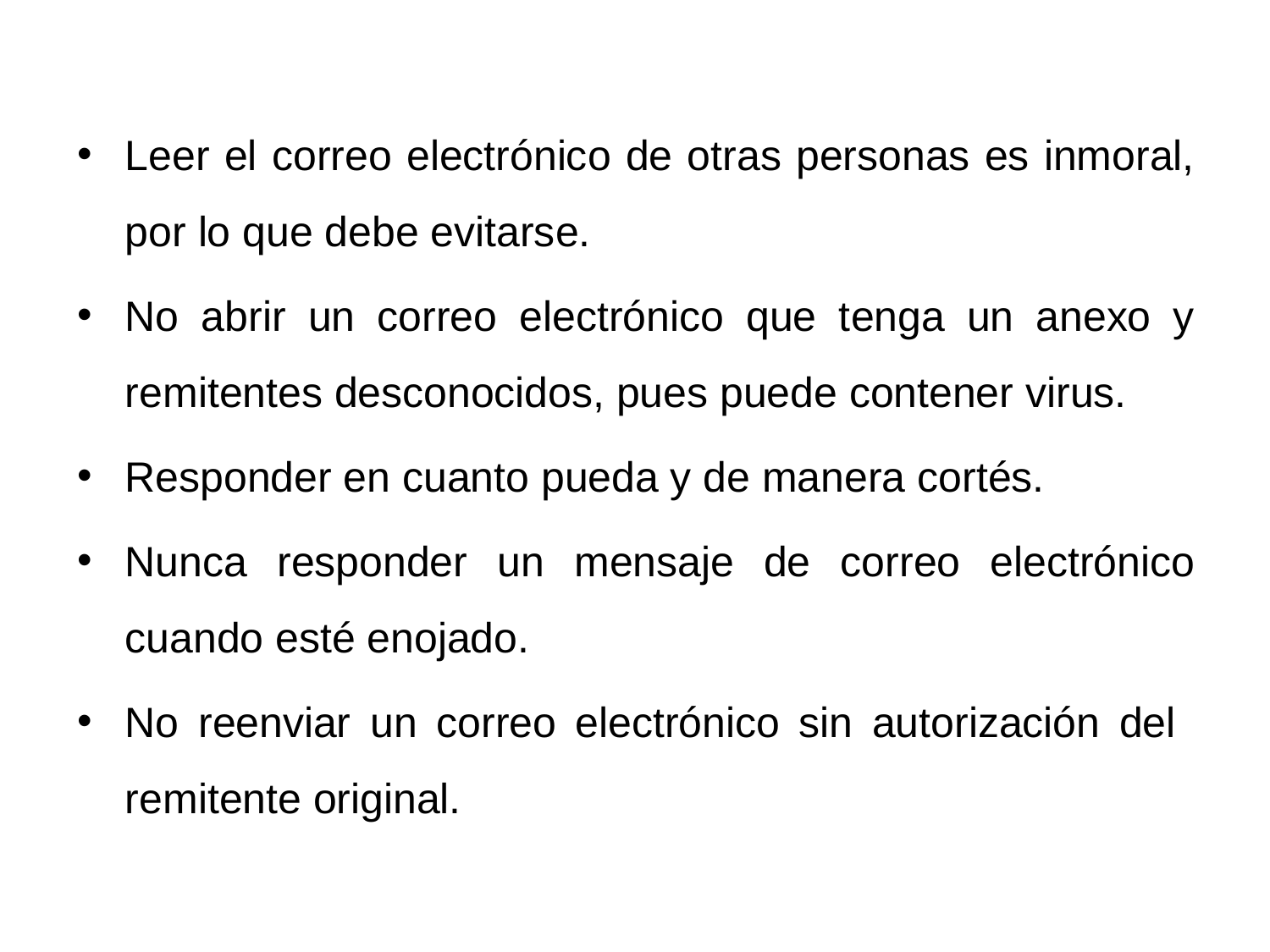

Leer el correo electrónico de otras personas es inmoral, por lo que debe evitarse.
No abrir un correo electrónico que tenga un anexo y remitentes desconocidos, pues puede contener virus.
Responder en cuanto pueda y de manera cortés.
Nunca responder un mensaje de correo electrónico cuando esté enojado.
No reenviar un correo electrónico sin autorización del  remitente original.